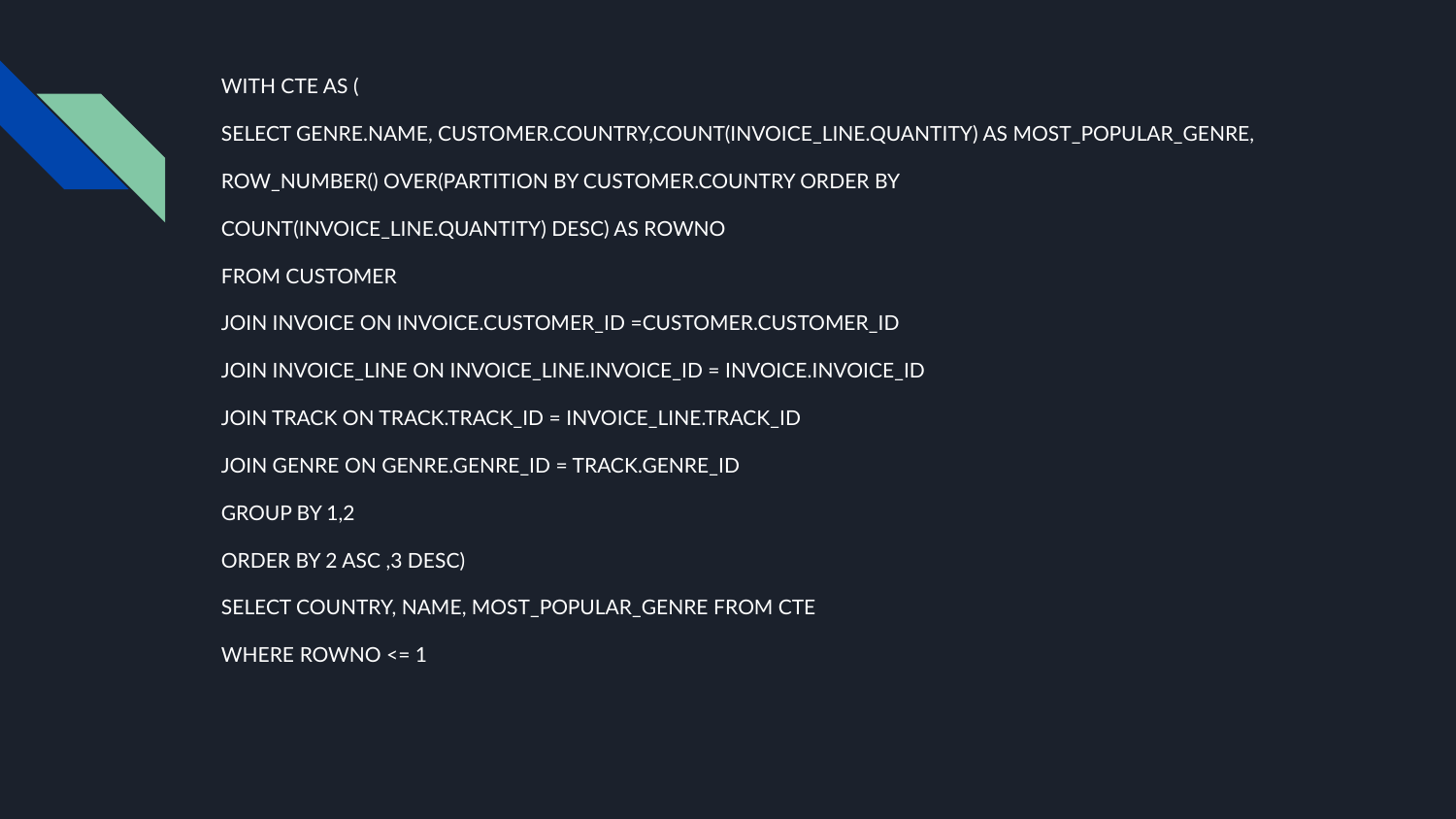

WITH CTE AS (
SELECT GENRE.NAME, CUSTOMER.COUNTRY,COUNT(INVOICE_LINE.QUANTITY) AS MOST_POPULAR_GENRE,
ROW_NUMBER() OVER(PARTITION BY CUSTOMER.COUNTRY ORDER BY
COUNT(INVOICE_LINE.QUANTITY) DESC) AS ROWNO
FROM CUSTOMER
JOIN INVOICE ON INVOICE.CUSTOMER_ID =CUSTOMER.CUSTOMER_ID
JOIN INVOICE_LINE ON INVOICE_LINE.INVOICE_ID = INVOICE.INVOICE_ID
JOIN TRACK ON TRACK.TRACK_ID = INVOICE_LINE.TRACK_ID
JOIN GENRE ON GENRE.GENRE_ID = TRACK.GENRE_ID
GROUP BY 1,2
ORDER BY 2 ASC ,3 DESC)
SELECT COUNTRY, NAME, MOST_POPULAR_GENRE FROM CTE
WHERE ROWNO <= 1